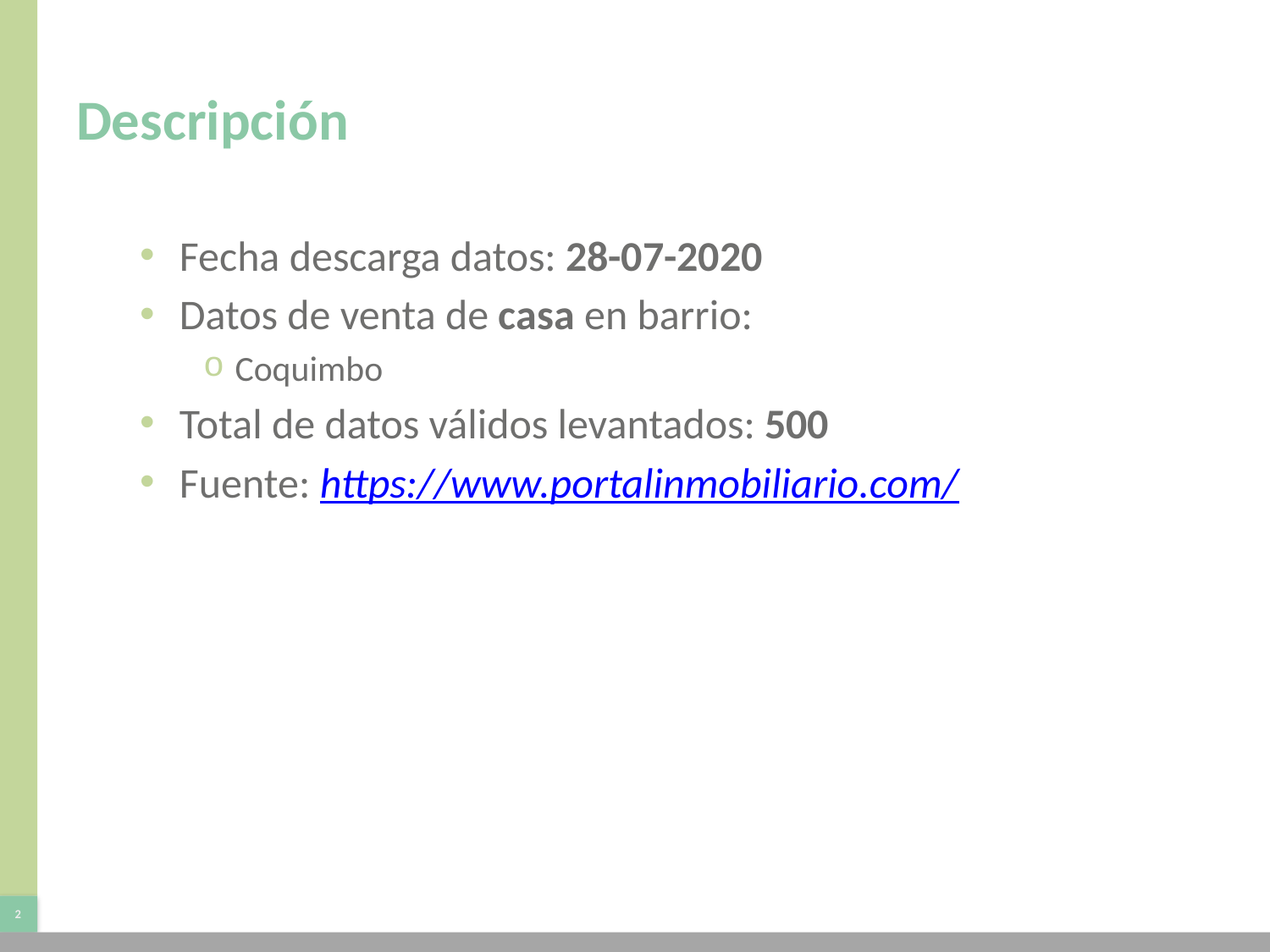

# Descripción
Fecha descarga datos: 28-07-2020
Datos de venta de casa en barrio:
Coquimbo
Total de datos válidos levantados: 500
Fuente: https://www.portalinmobiliario.com/